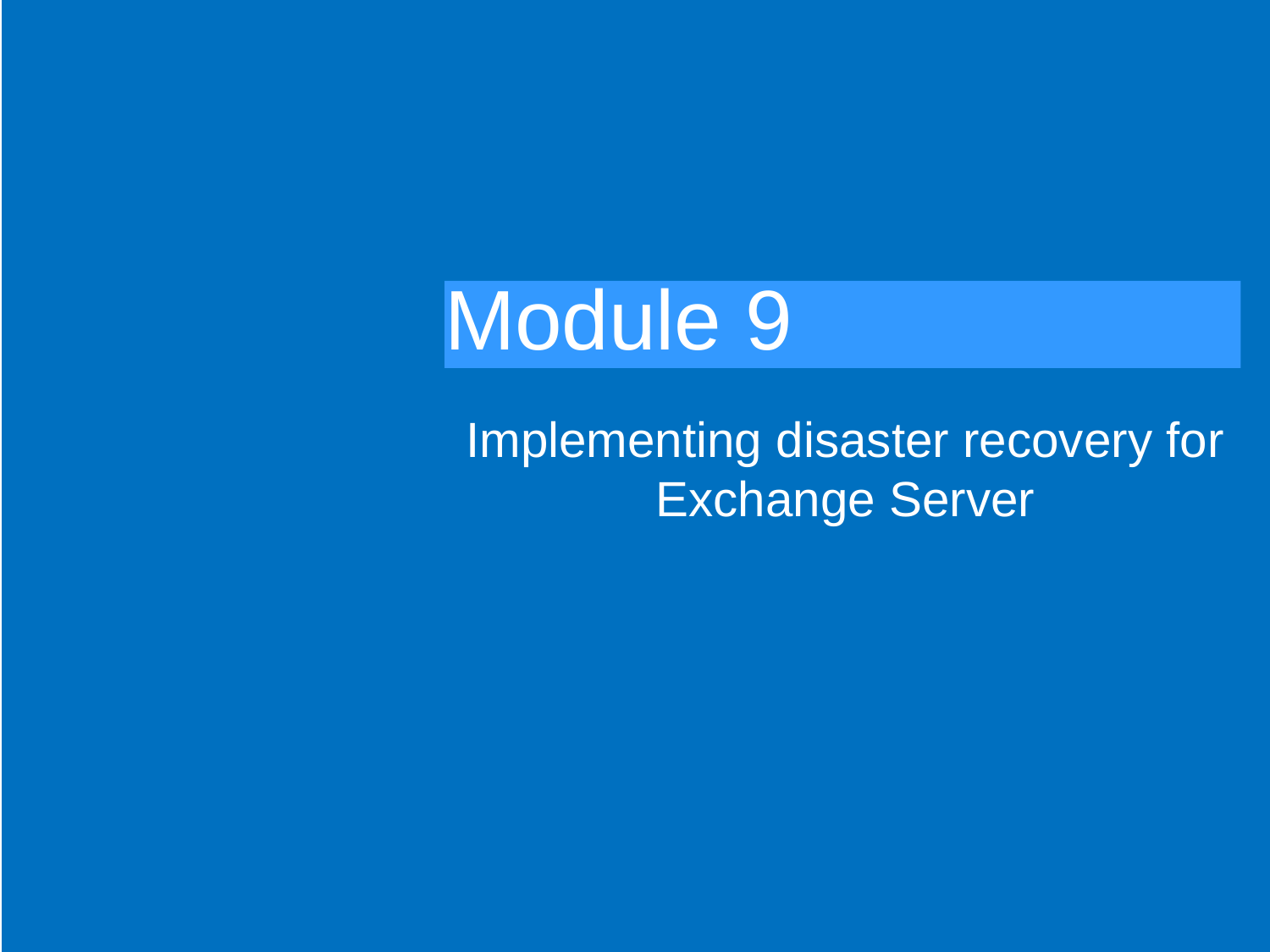

# Module 9
Implementing disaster recovery for Exchange Server